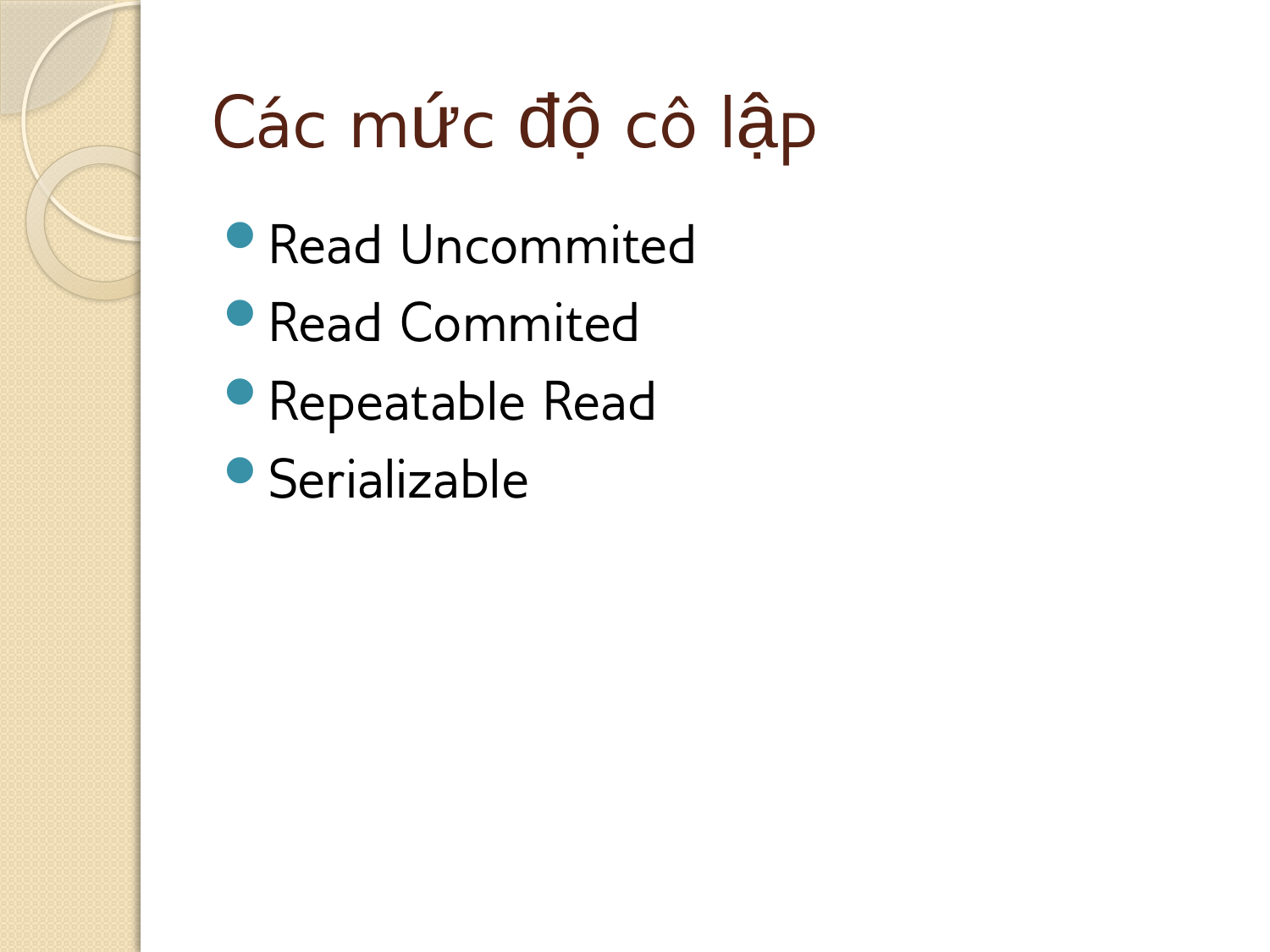

# Các mức độ cô lập
Read Uncommited
Read Commited
Repeatable Read
Serializable